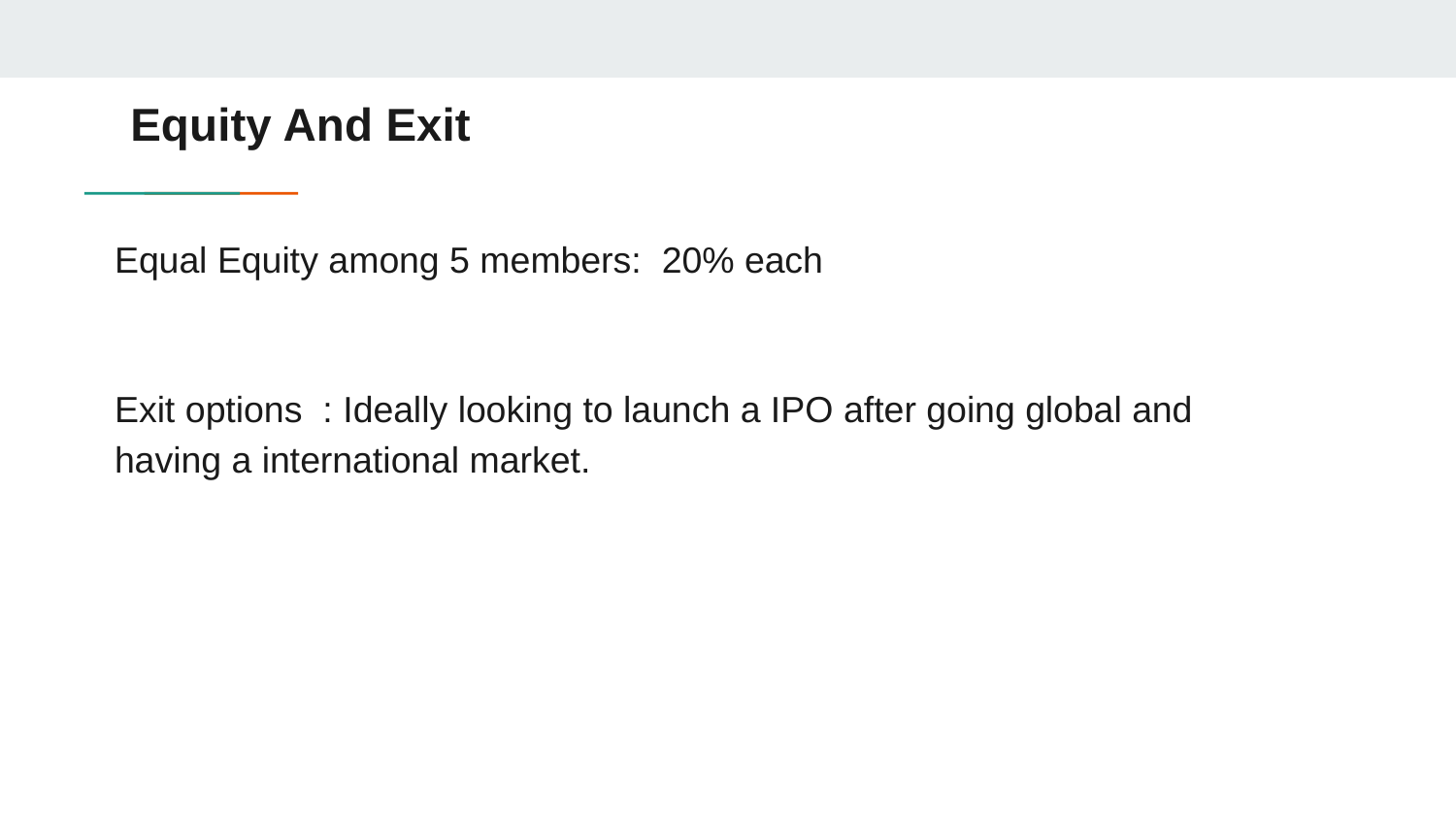

# Equity And Exit

Equal Equity among 5 members:  20% each

Exit options  : Ideally looking to launch a IPO after going global and having a international market.